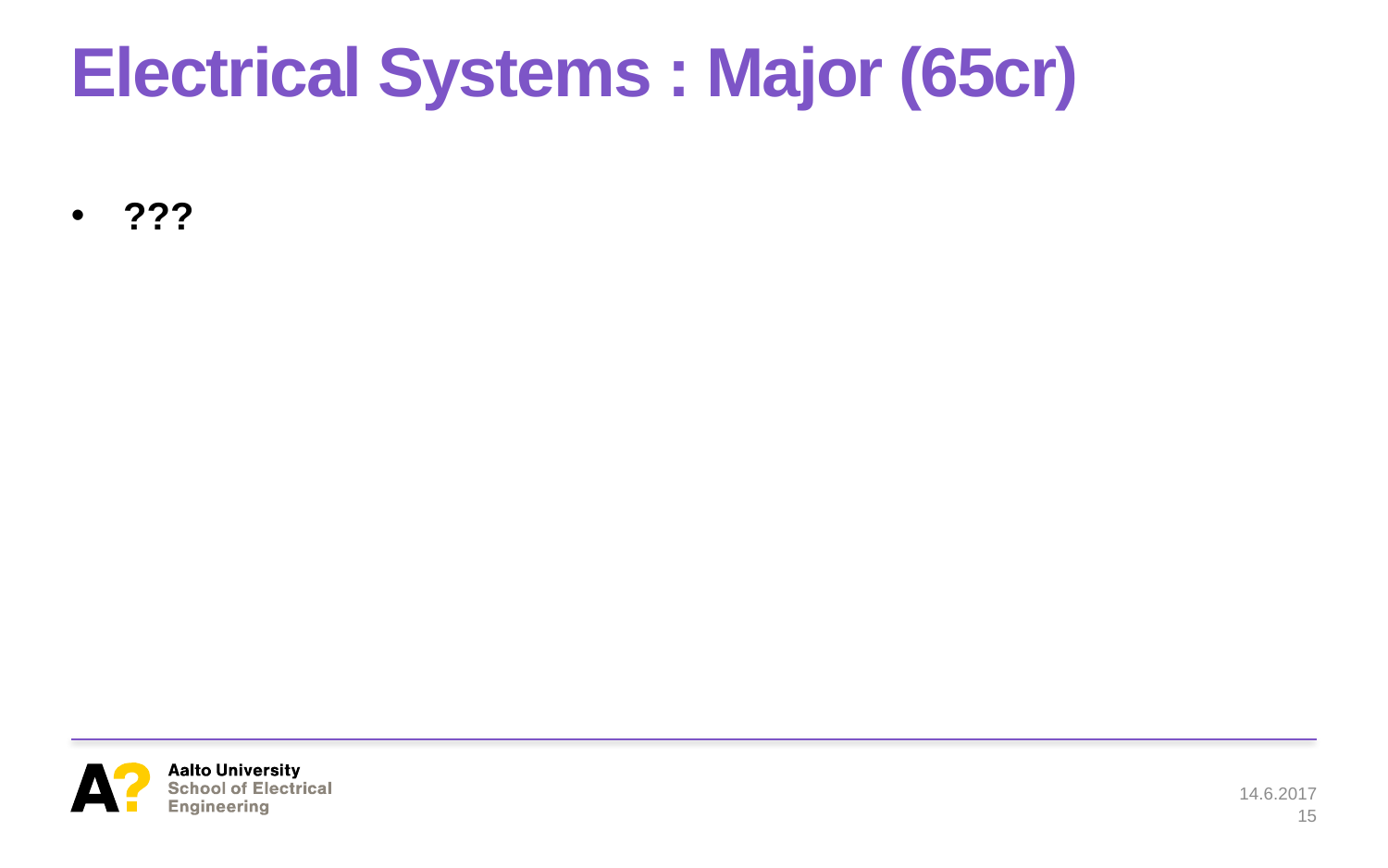

# Electrical Systems : Major (65cr)
???

14.6.2017
15